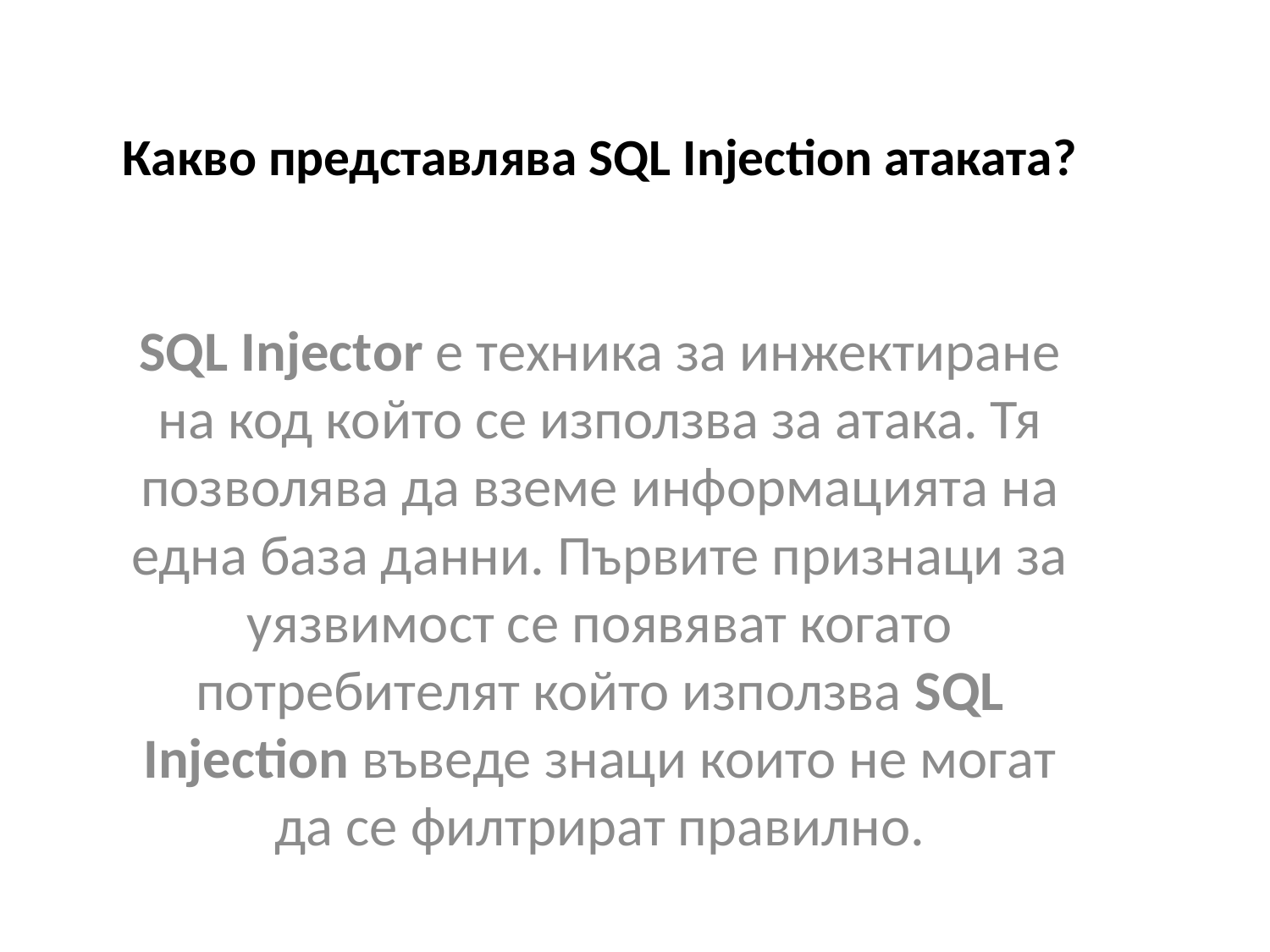

# Какво представлява SQL Injection атаката?
SQL Injector е техника за инжектиране на код който се използва за атака. Тя позволява да вземе информацията на една база данни. Първите признаци за уязвимост се появяват когато потребителят който използва SQL Injection въведе знаци които не могат да се филтрират правилно.